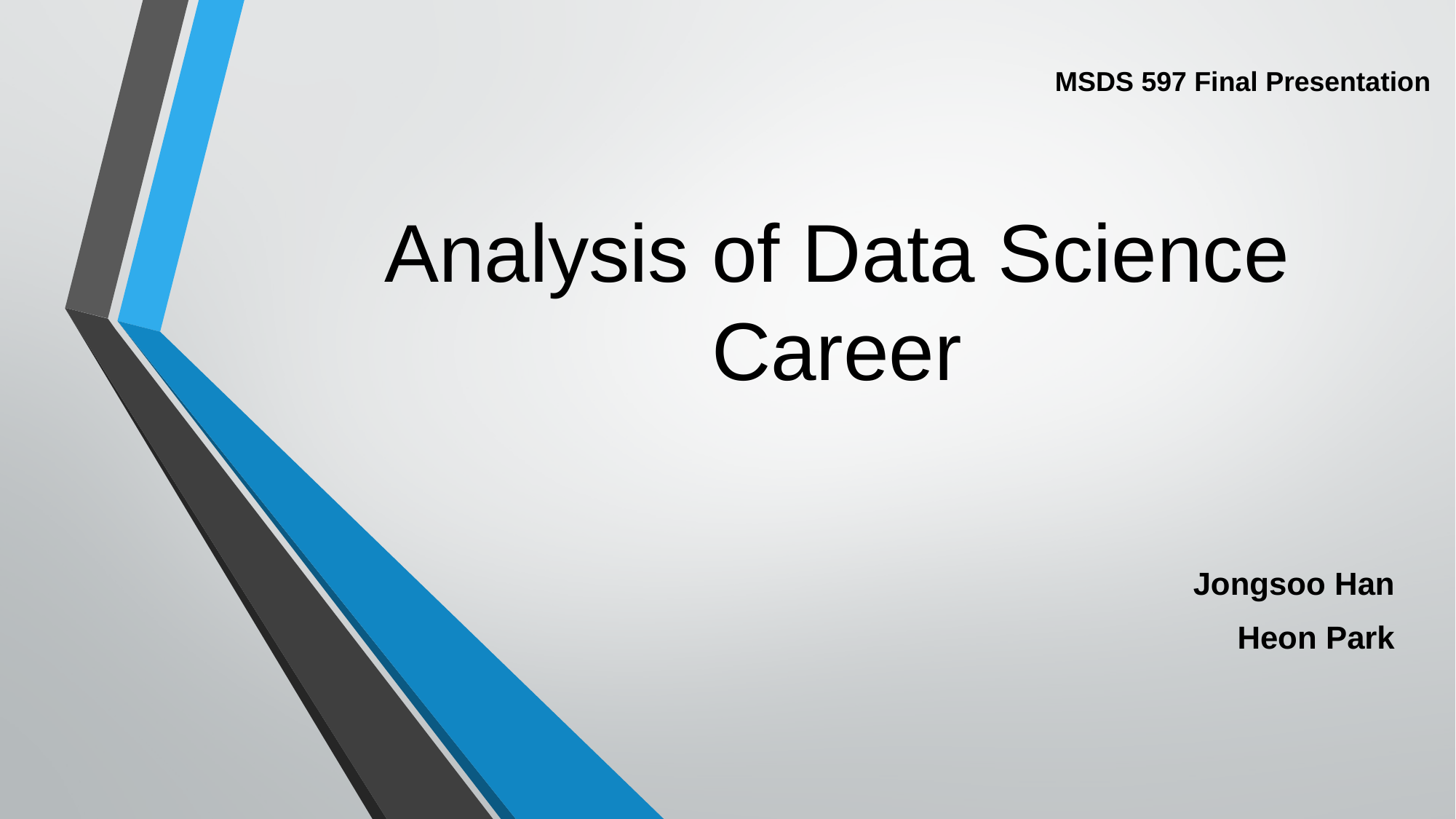

MSDS 597 Final Presentation
# Analysis of Data Science Career
Jongsoo Han
Heon Park